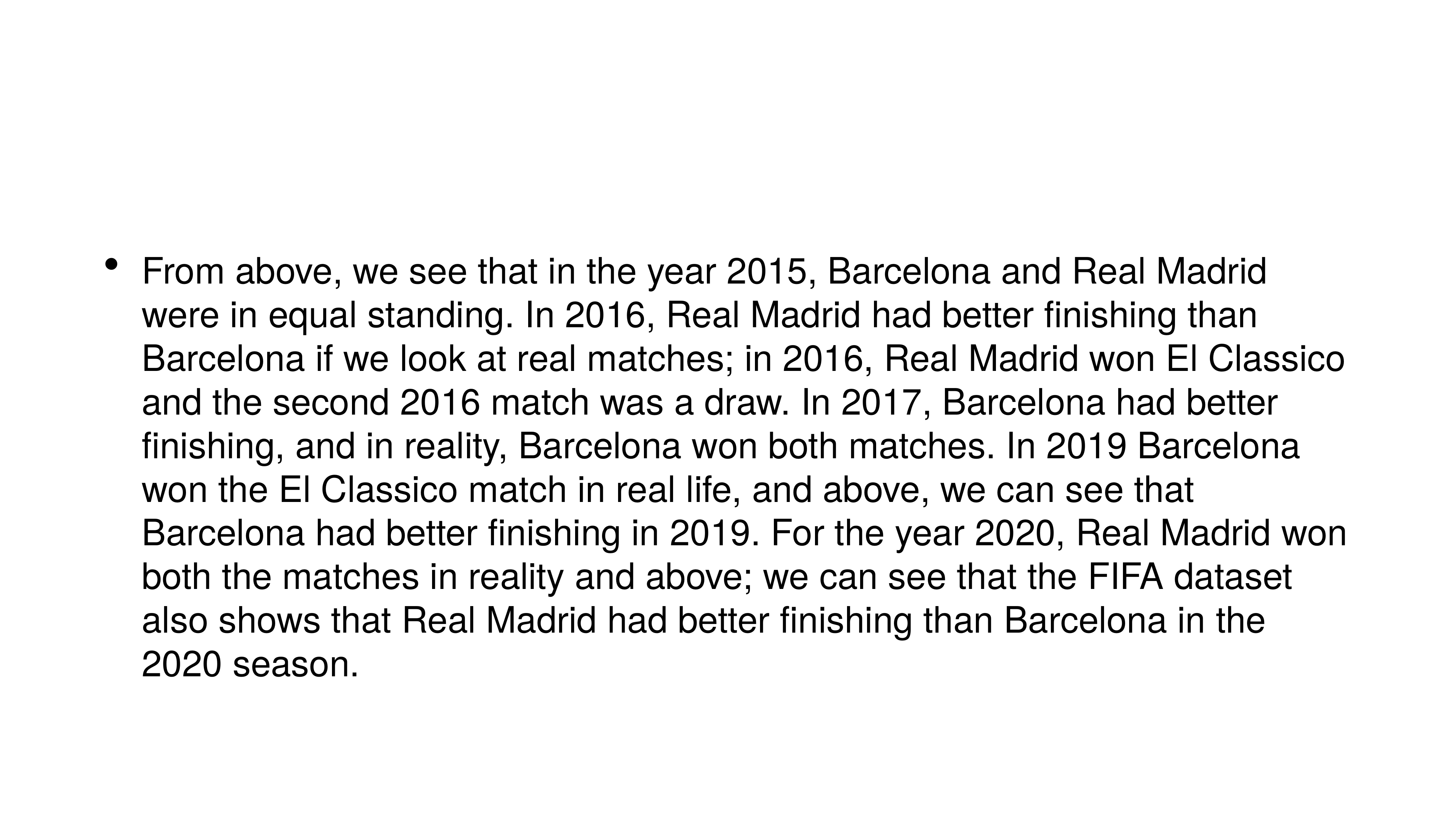

#
From above, we see that in the year 2015, Barcelona and Real Madrid were in equal standing. In 2016, Real Madrid had better finishing than Barcelona if we look at real matches; in 2016, Real Madrid won El Classico and the second 2016 match was a draw. In 2017, Barcelona had better finishing, and in reality, Barcelona won both matches. In 2019 Barcelona won the El Classico match in real life, and above, we can see that Barcelona had better finishing in 2019. For the year 2020, Real Madrid won both the matches in reality and above; we can see that the FIFA dataset also shows that Real Madrid had better finishing than Barcelona in the 2020 season.